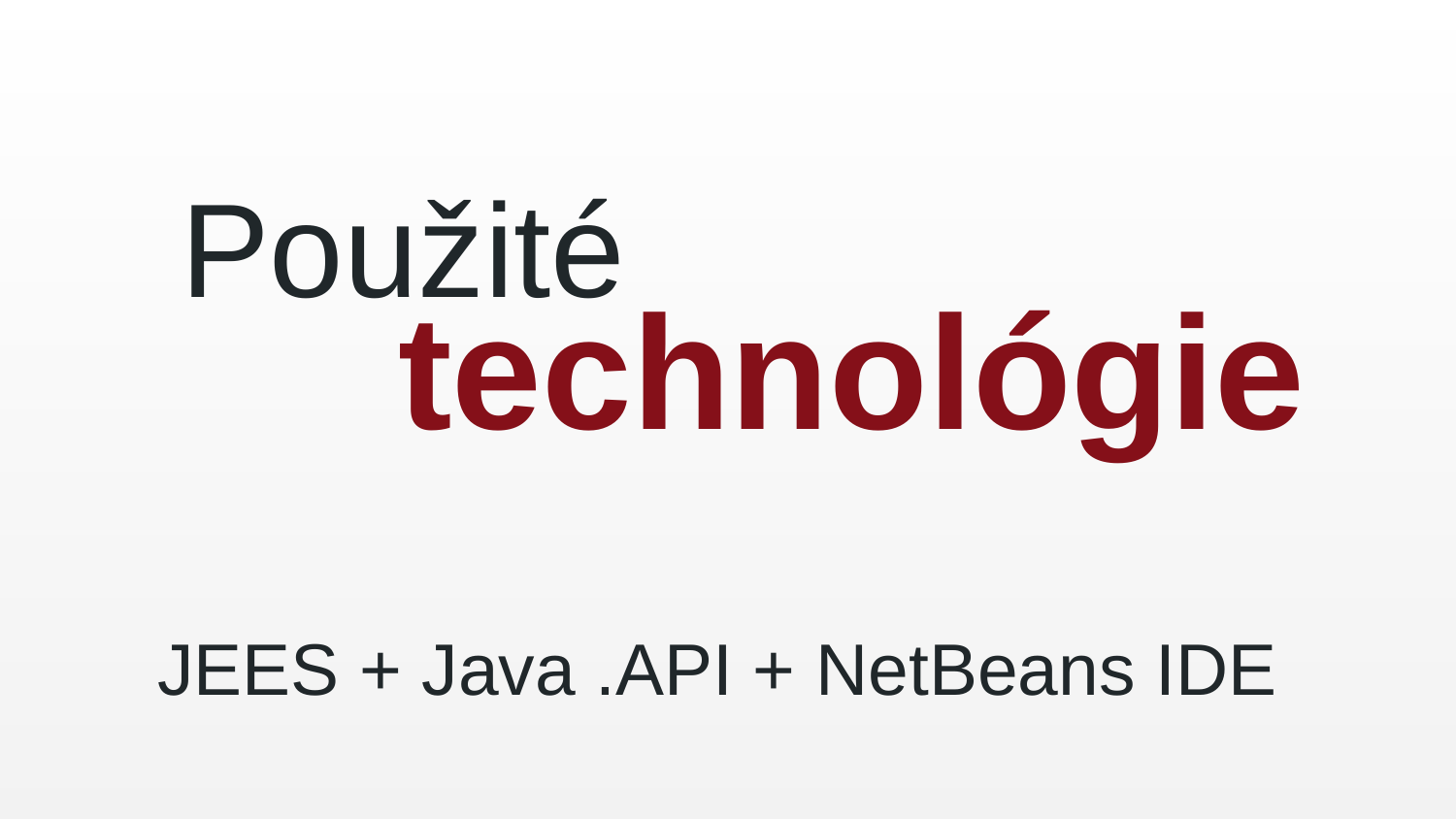

Použité
technológie
JEES + Java .API + NetBeans IDE